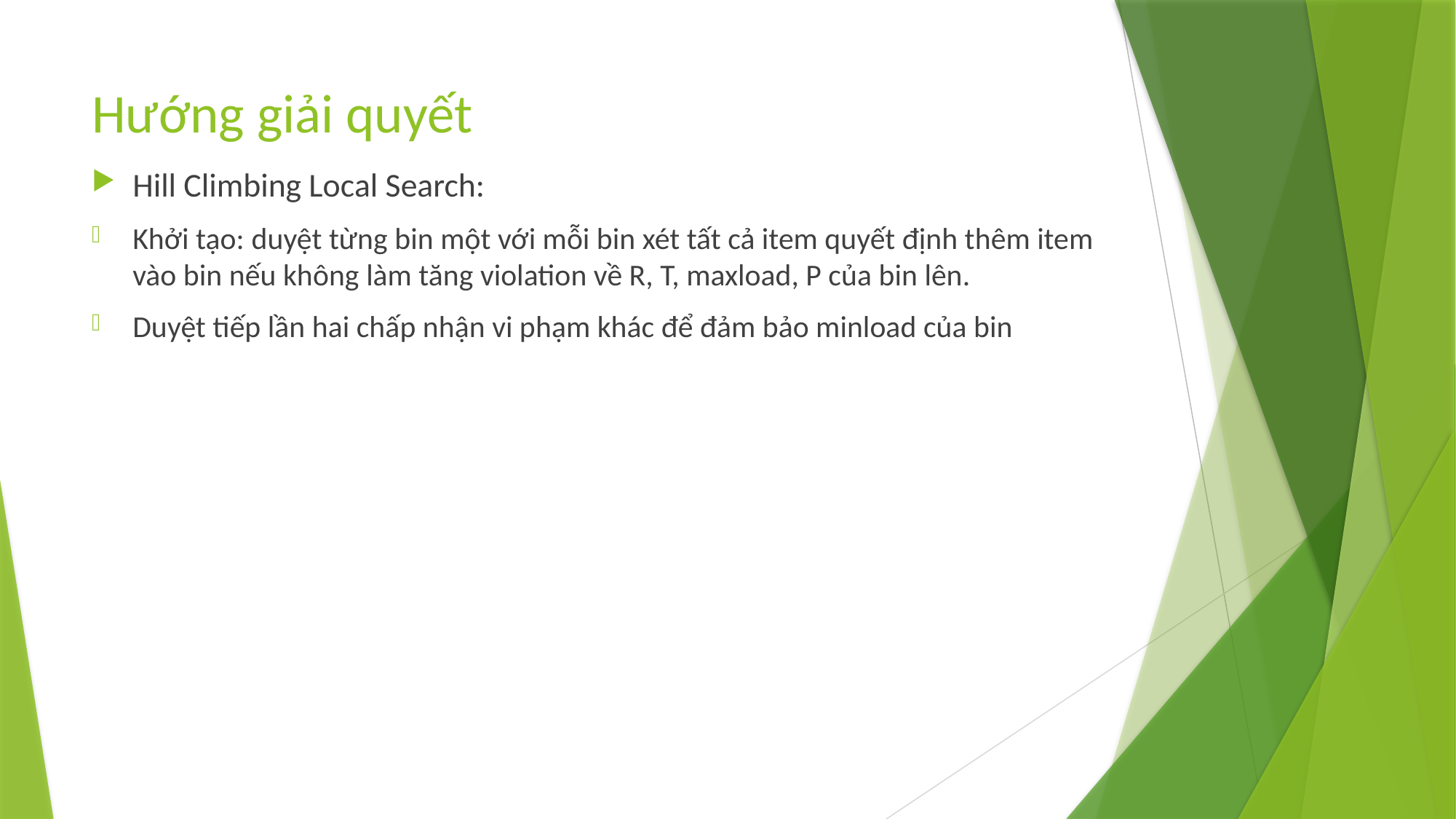

# Hướng giải quyết
Hill Climbing Local Search:
Khởi tạo: duyệt từng bin một với mỗi bin xét tất cả item quyết định thêm item vào bin nếu không làm tăng violation về R, T, maxload, P của bin lên.
Duyệt tiếp lần hai chấp nhận vi phạm khác để đảm bảo minload của bin